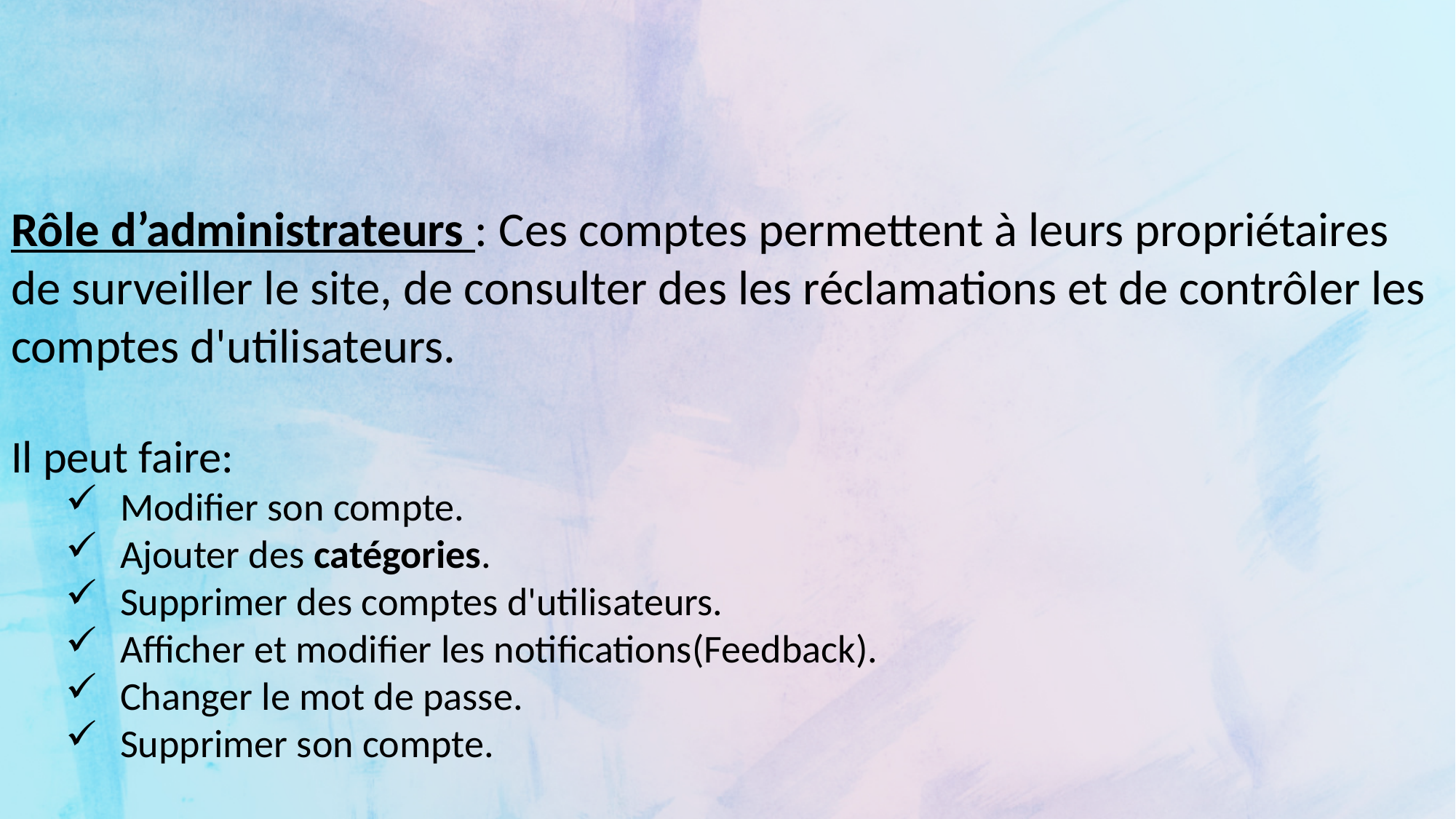

Rôle d’administrateurs : Ces comptes permettent à leurs propriétaires de surveiller le site, de consulter des les réclamations et de contrôler les comptes d'utilisateurs.

Il peut faire:
Modifier son compte.
Ajouter des catégories.
Supprimer des comptes d'utilisateurs.
Afficher et modifier les notifications(Feedback).
Changer le mot de passe.
Supprimer son compte.